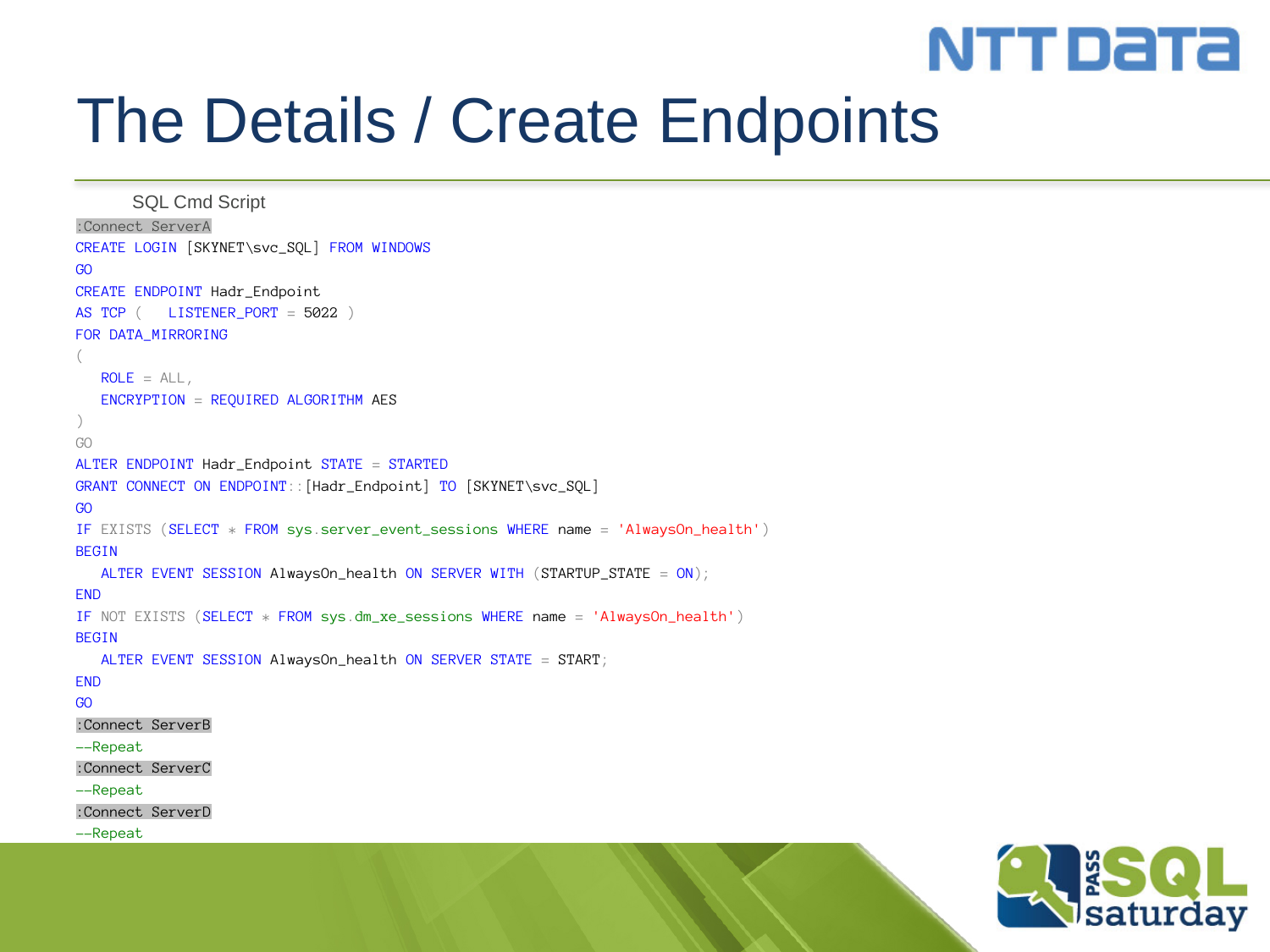

# The Details / Create Endpoints
												SQL Cmd Script
:Connect ServerA
CREATE LOGIN [SKYNET\svc_SQL] FROM WINDOWS
GO
CREATE ENDPOINT Hadr_Endpoint
AS TCP (   LISTENER_PORT = 5022 )
FOR DATA_MIRRORING
(
   ROLE = ALL,
   ENCRYPTION = REQUIRED ALGORITHM AES
)
GO
ALTER ENDPOINT Hadr_Endpoint STATE = STARTED
GRANT CONNECT ON ENDPOINT::[Hadr_Endpoint] TO [SKYNET\svc_SQL]
GO
IF EXISTS (SELECT * FROM sys.server_event_sessions WHERE name = 'AlwaysOn_health')
BEGIN
   ALTER EVENT SESSION AlwaysOn_health ON SERVER WITH (STARTUP_STATE = ON);
END
IF NOT EXISTS (SELECT * FROM sys.dm_xe_sessions WHERE name = 'AlwaysOn_health')
BEGIN
   ALTER EVENT SESSION AlwaysOn_health ON SERVER STATE = START;
END
GO
:Connect ServerB
--Repeat
:Connect ServerC
--Repeat
:Connect ServerD
--Repeat